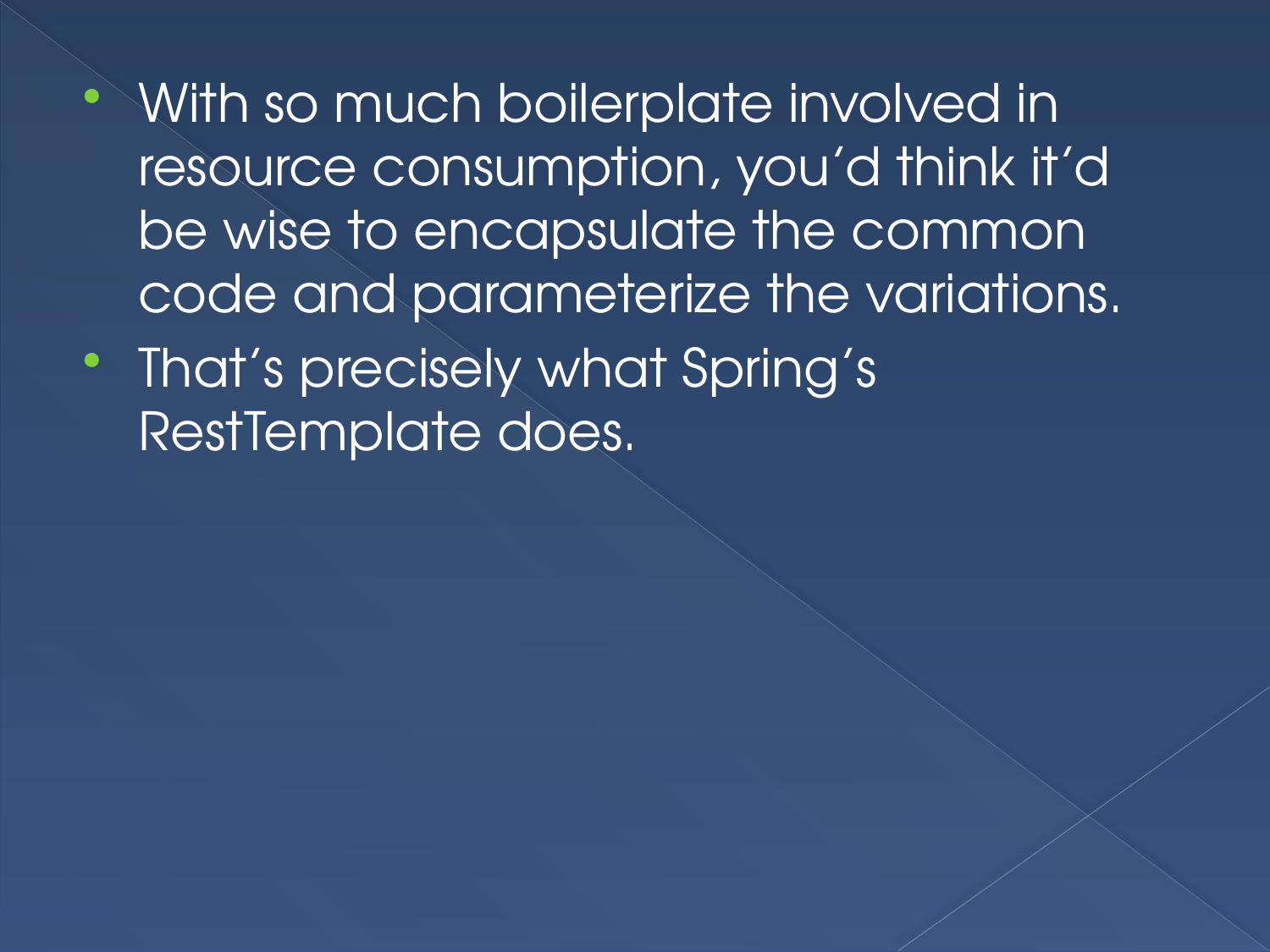

With so much boilerplate involved in resource consumption, you’d think it’d be wise to encapsulate the common code and parameterize the variations.
That’s precisely what Spring’s RestTemplate does.